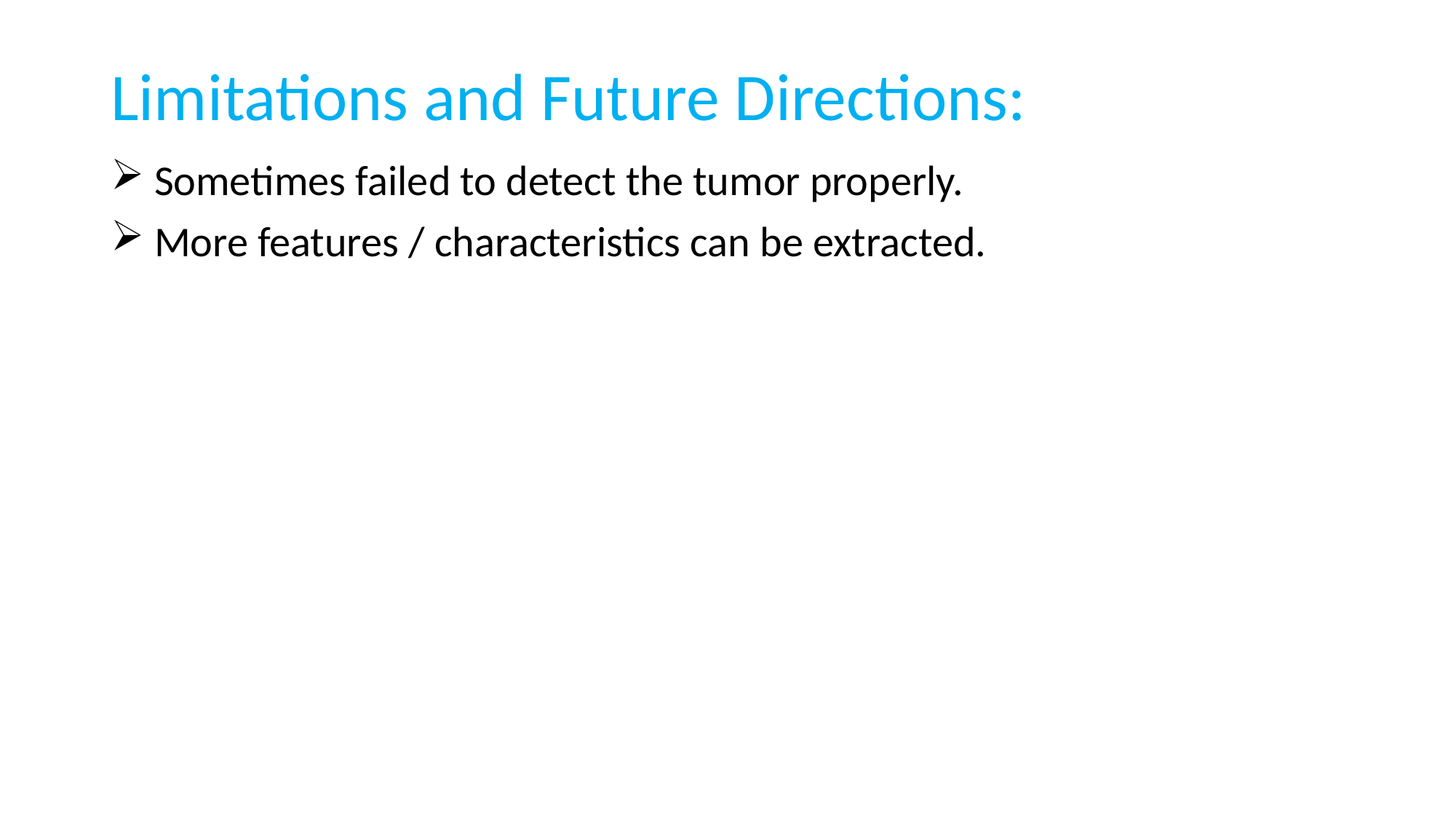

# Limitations and Future Directions:
 Sometimes failed to detect the tumor properly.
 More features / characteristics can be extracted.